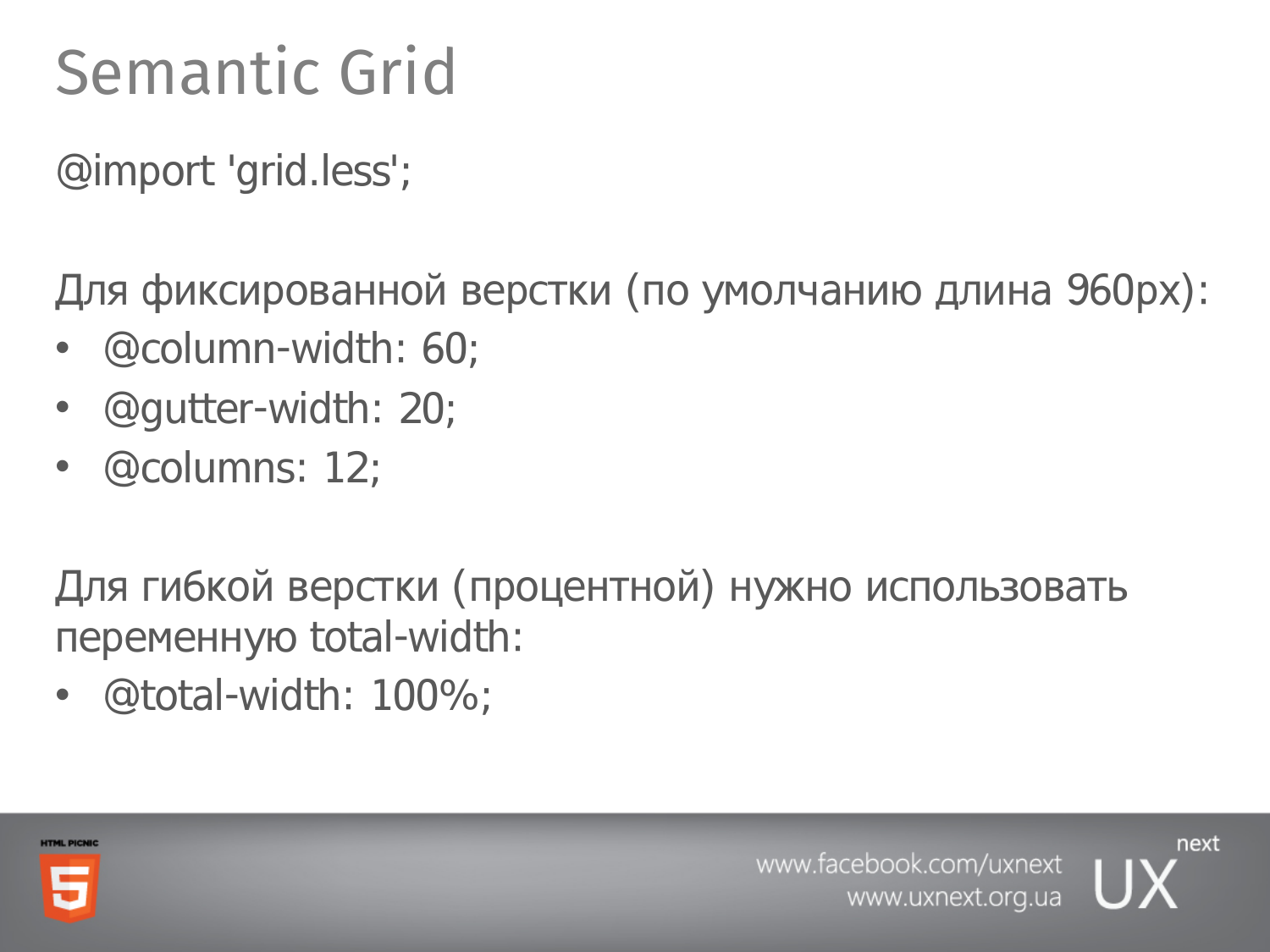

# Semantic Grid
@import 'grid.less';

Для фиксированной верстки (по умолчанию длина 960px):
@column-width: 60;
@gutter-width: 20;
@columns: 12;

Для гибкой верстки (процентной) нужно использовать переменную total-width:
@total-width: 100%;